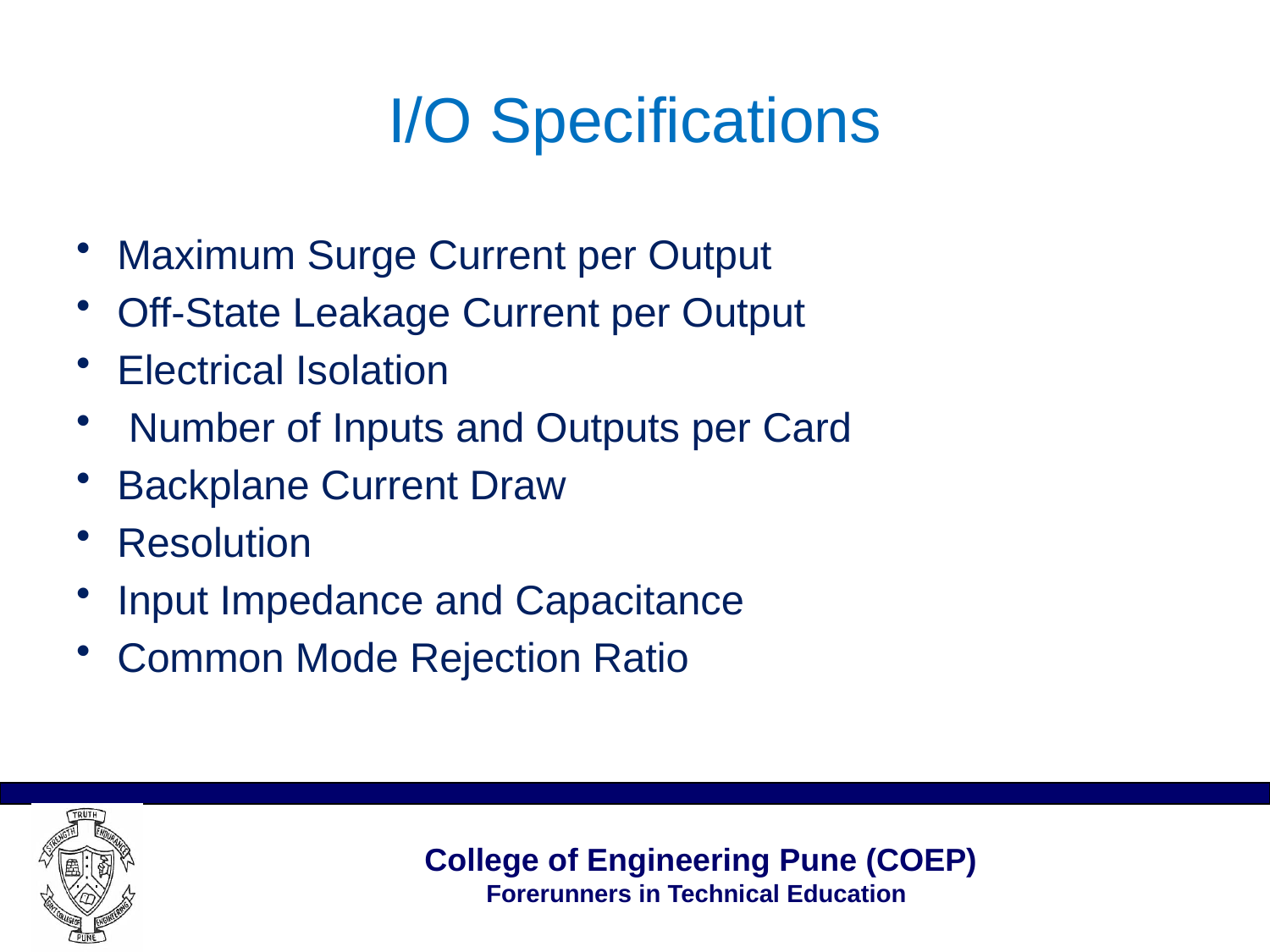

# I/O Specifications
Maximum Surge Current per Output
Off-State Leakage Current per Output
Electrical Isolation
 Number of Inputs and Outputs per Card
Backplane Current Draw
Resolution
Input Impedance and Capacitance
Common Mode Rejection Ratio